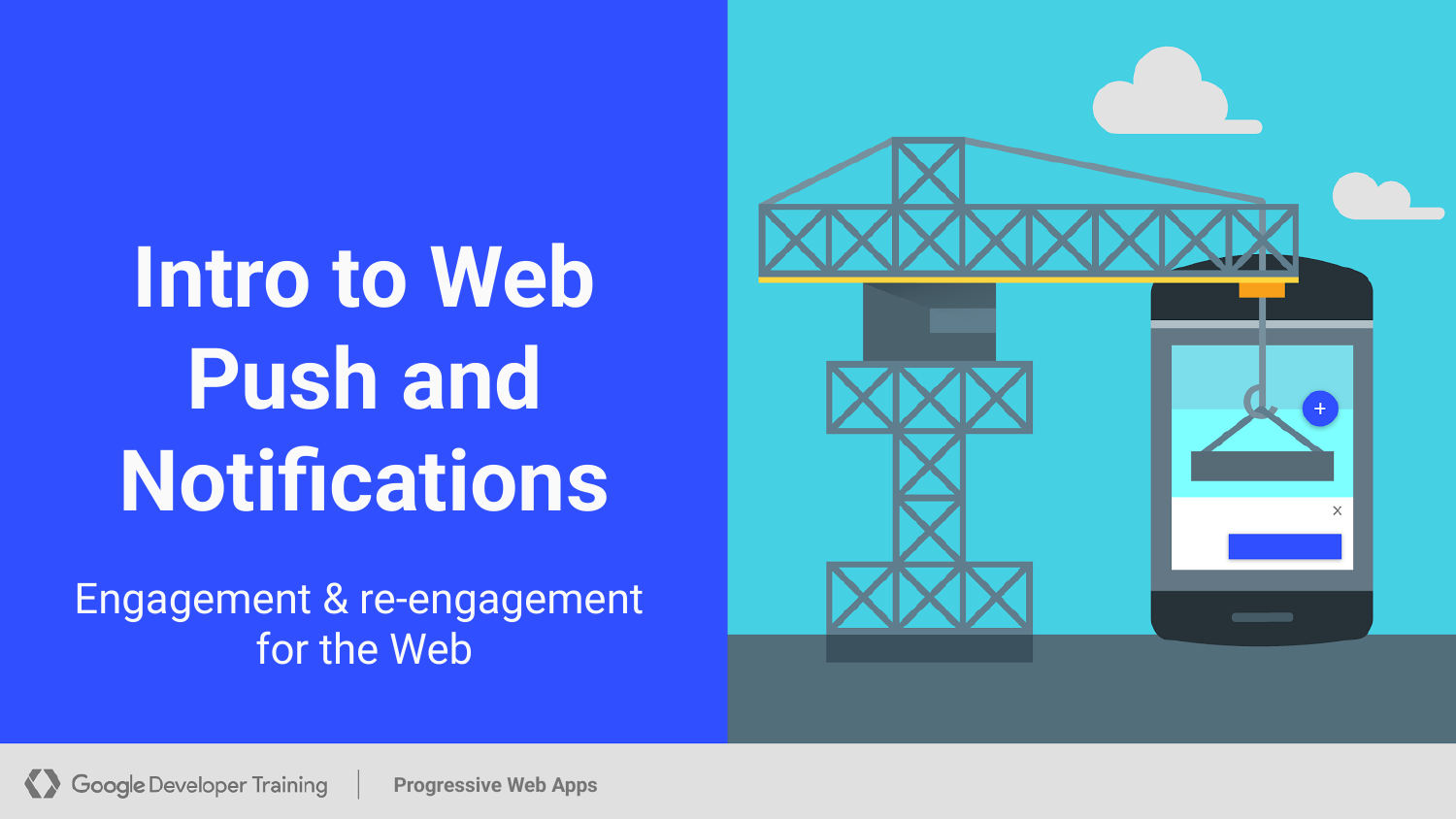

# Intro to Web Push and Notifications
Engagement & re-engagement
for the Web